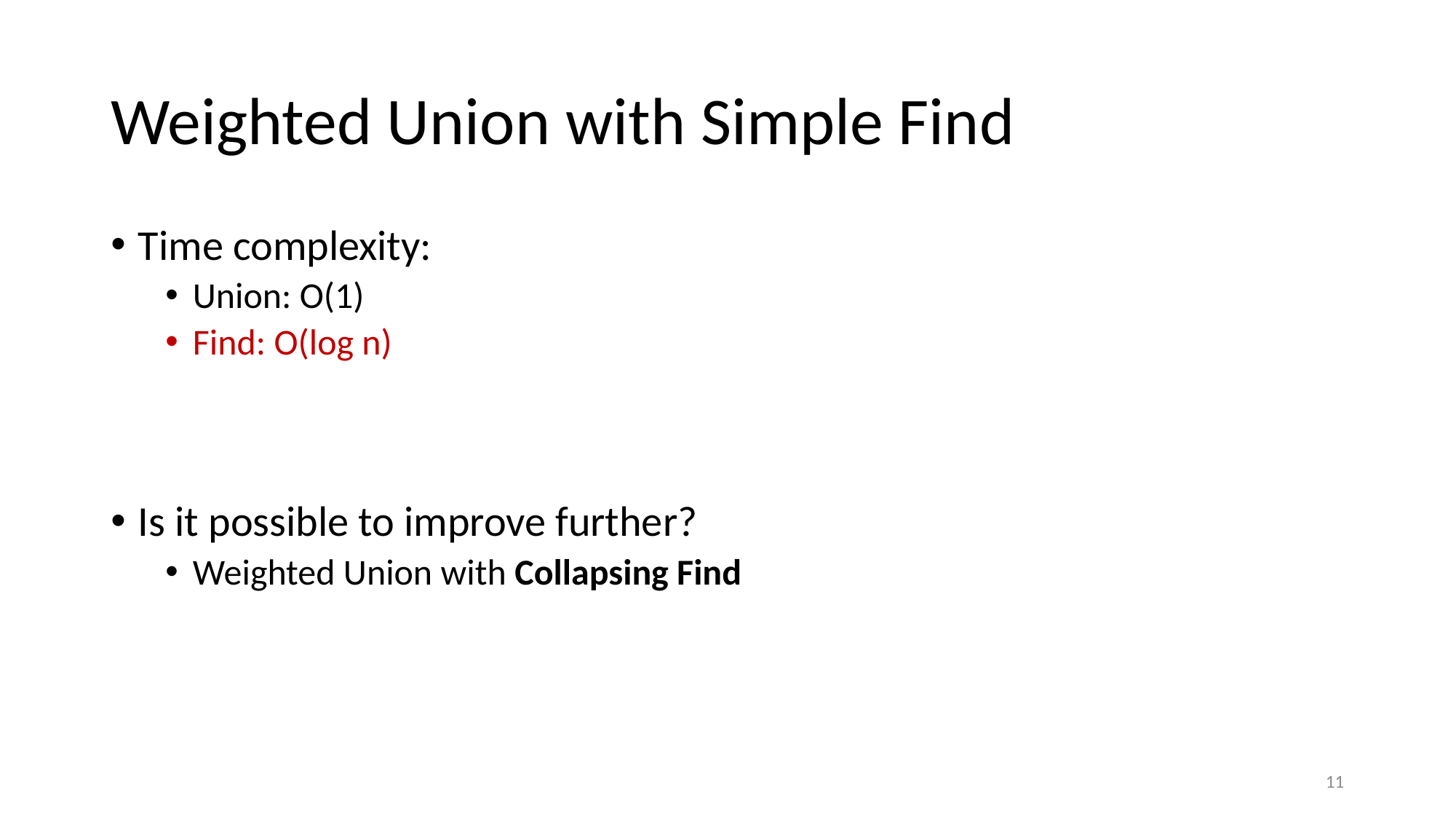

# Weighted Union with Simple Find
Time complexity:
Union: O(1)
Find: O(log n)

Is it possible to improve further?
Weighted Union with Collapsing Find
11